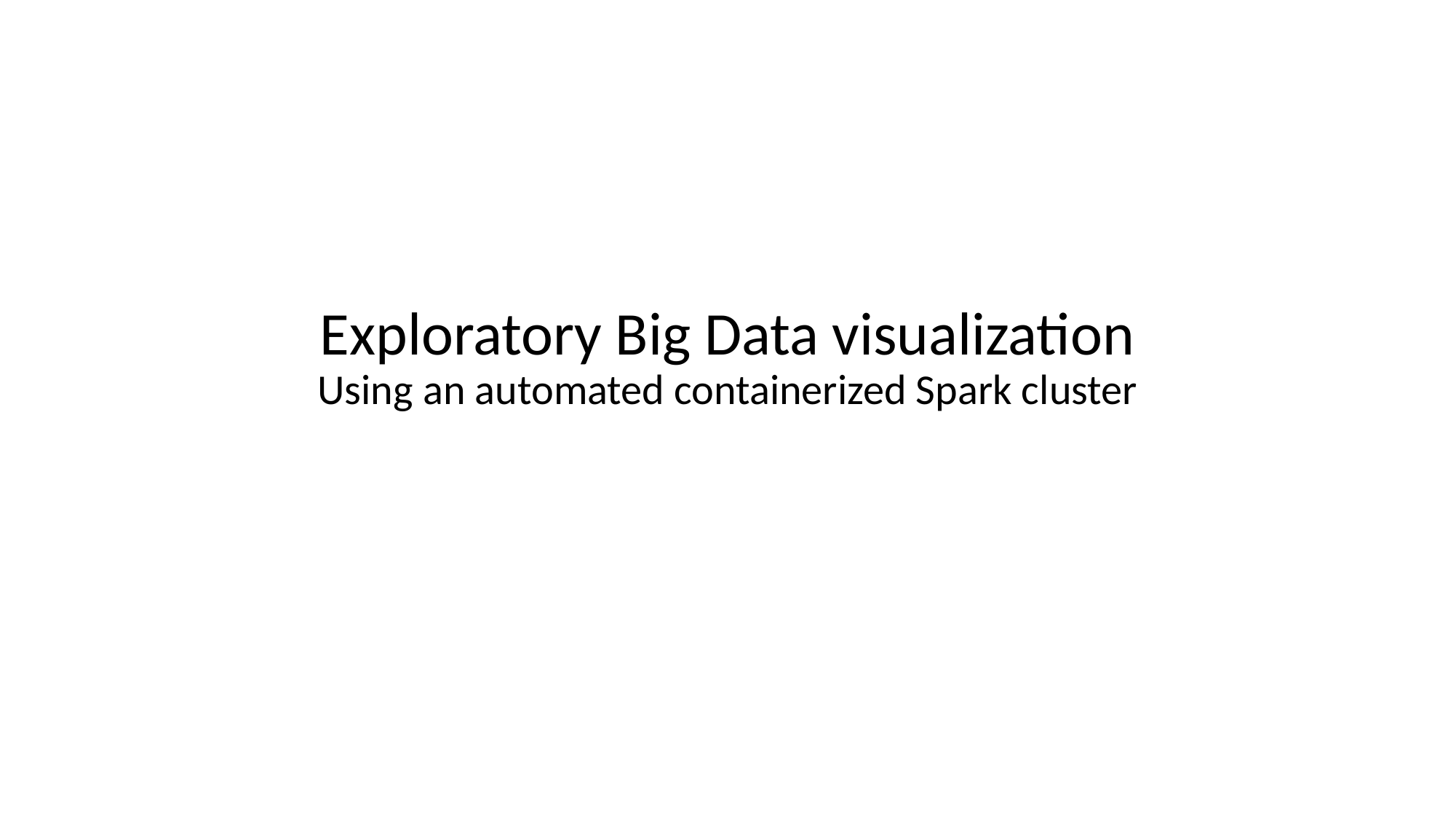

# Exploratory Big Data visualization Using an automated containerized Spark cluster